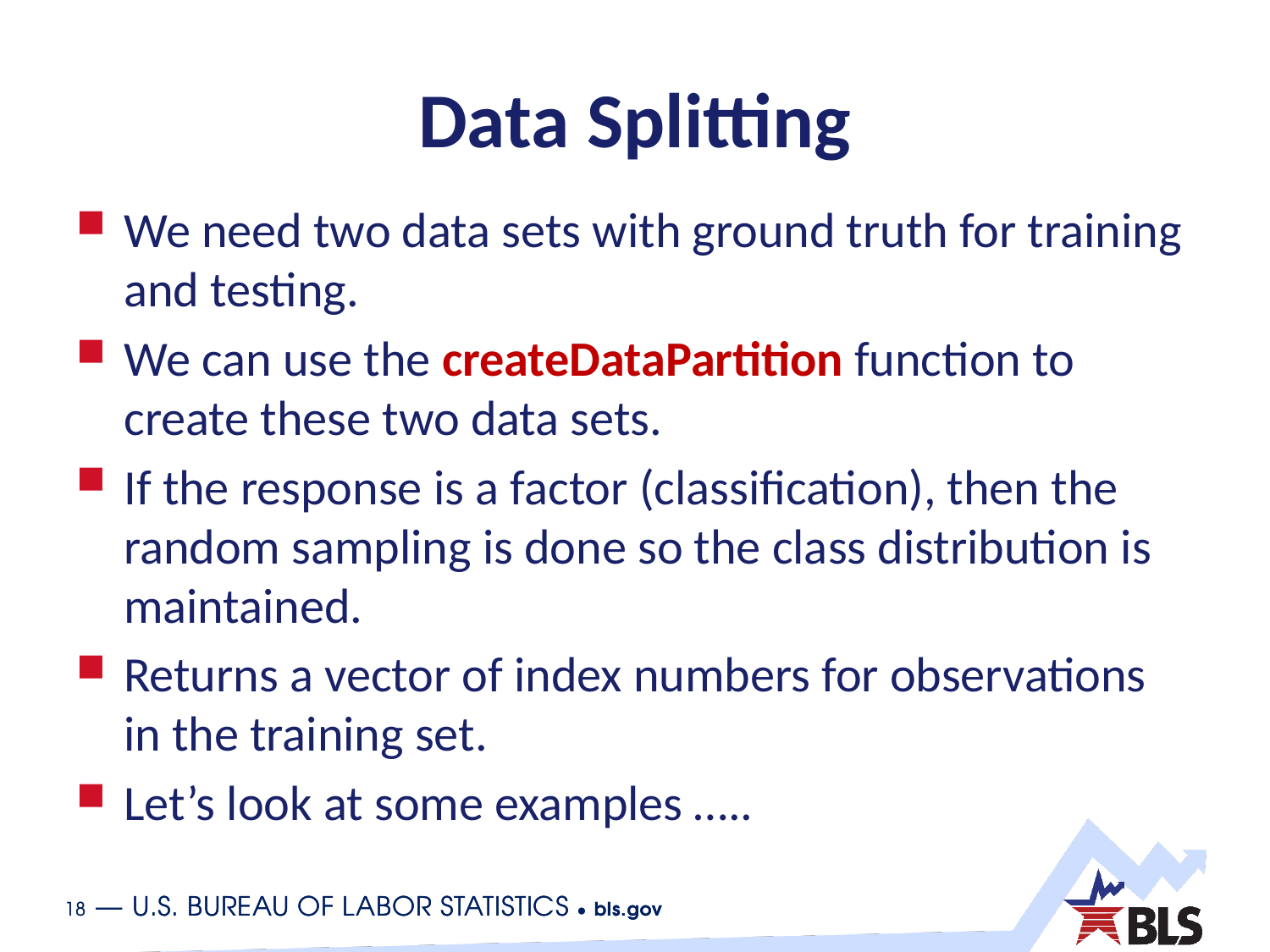

# Data Splitting
We need two data sets with ground truth for training and testing.
We can use the createDataPartition function to create these two data sets.
If the response is a factor (classification), then the random sampling is done so the class distribution is maintained.
Returns a vector of index numbers for observations in the training set.
Let’s look at some examples …..